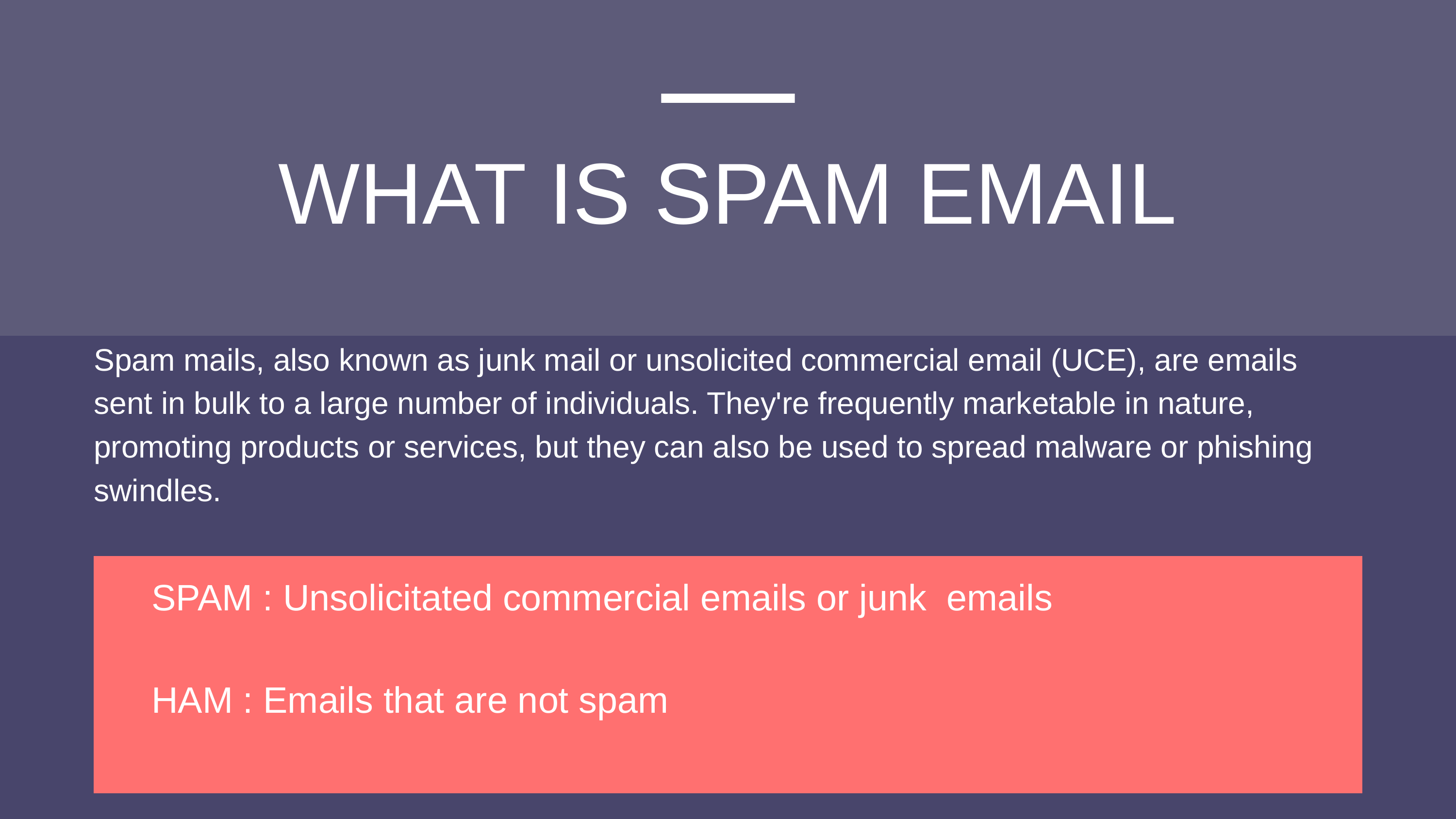

WHAT IS SPAM EMAIL
Spam mails, also known as junk mail or unsolicited commercial email (UCE), are emails sent in bulk to a large number of individuals. They're frequently marketable in nature, promoting products or services, but they can also be used to spread malware or phishing swindles.

SPAM : Unsolicitated commercial emails or junk  emails

HAM : Emails that are not spam